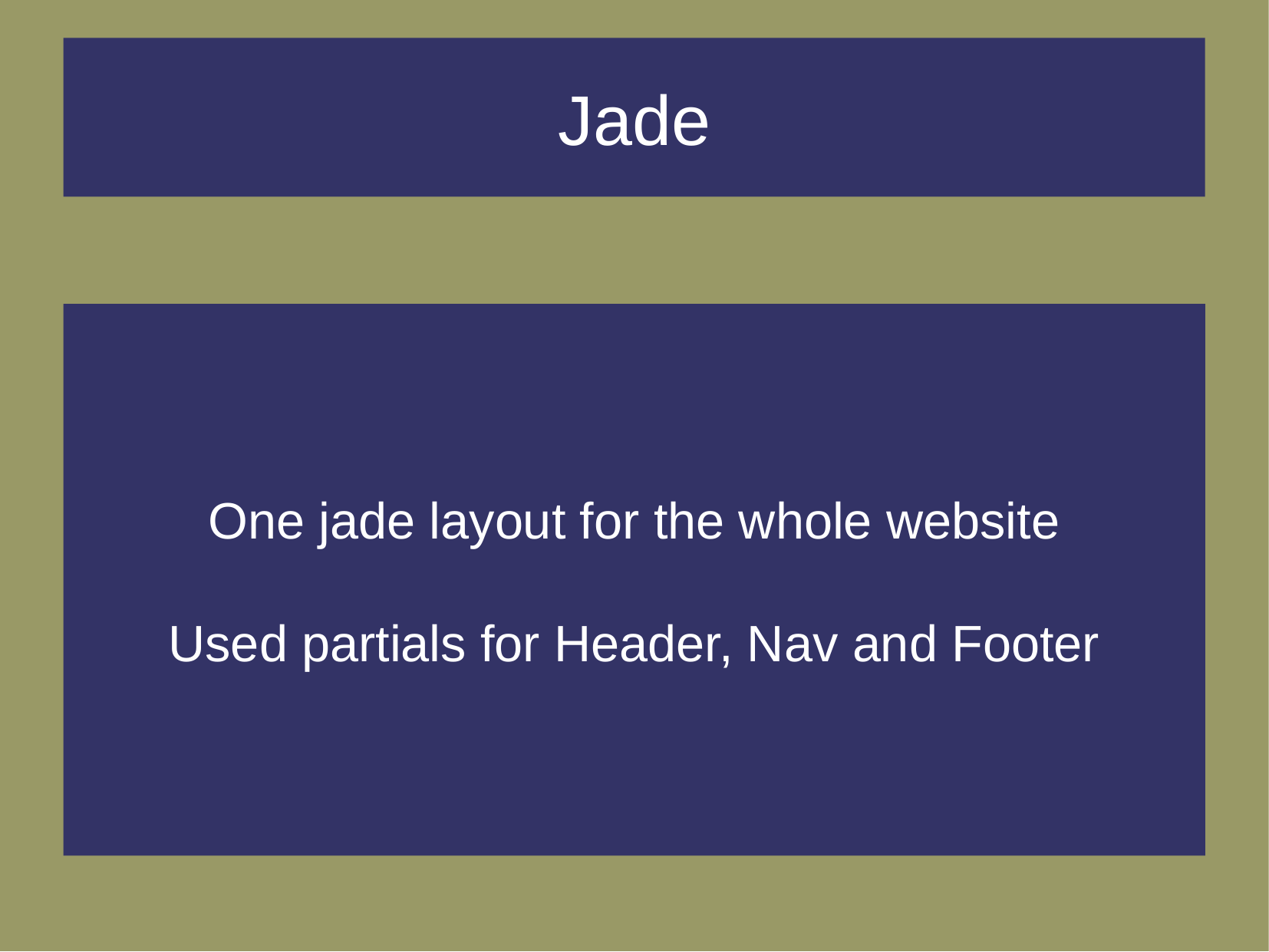

Jade
One jade layout for the whole website

Used partials for Header, Nav and Footer